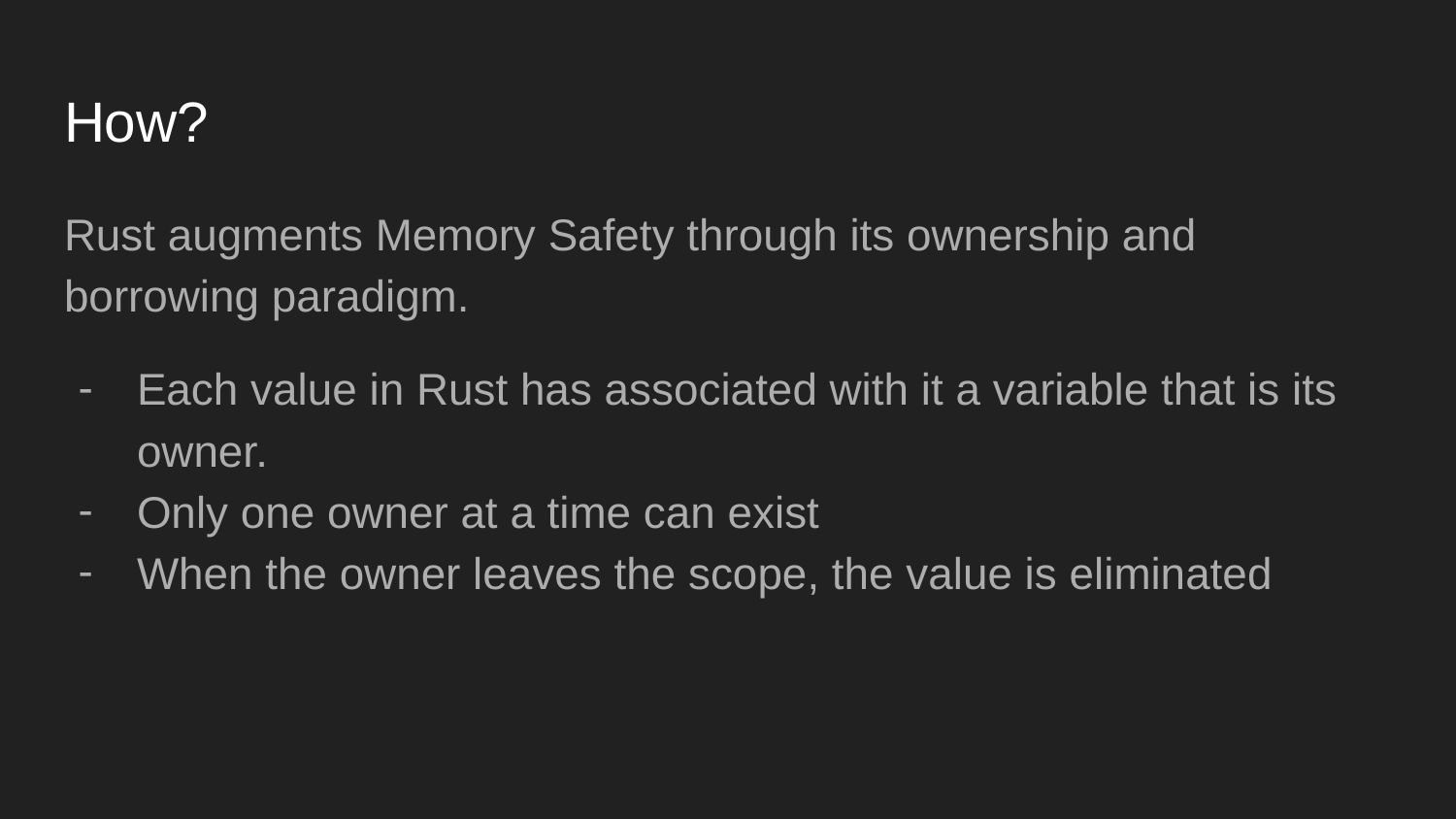

# How?
Rust augments Memory Safety through its ownership and borrowing paradigm.
Each value in Rust has associated with it a variable that is its owner.
Only one owner at a time can exist
When the owner leaves the scope, the value is eliminated